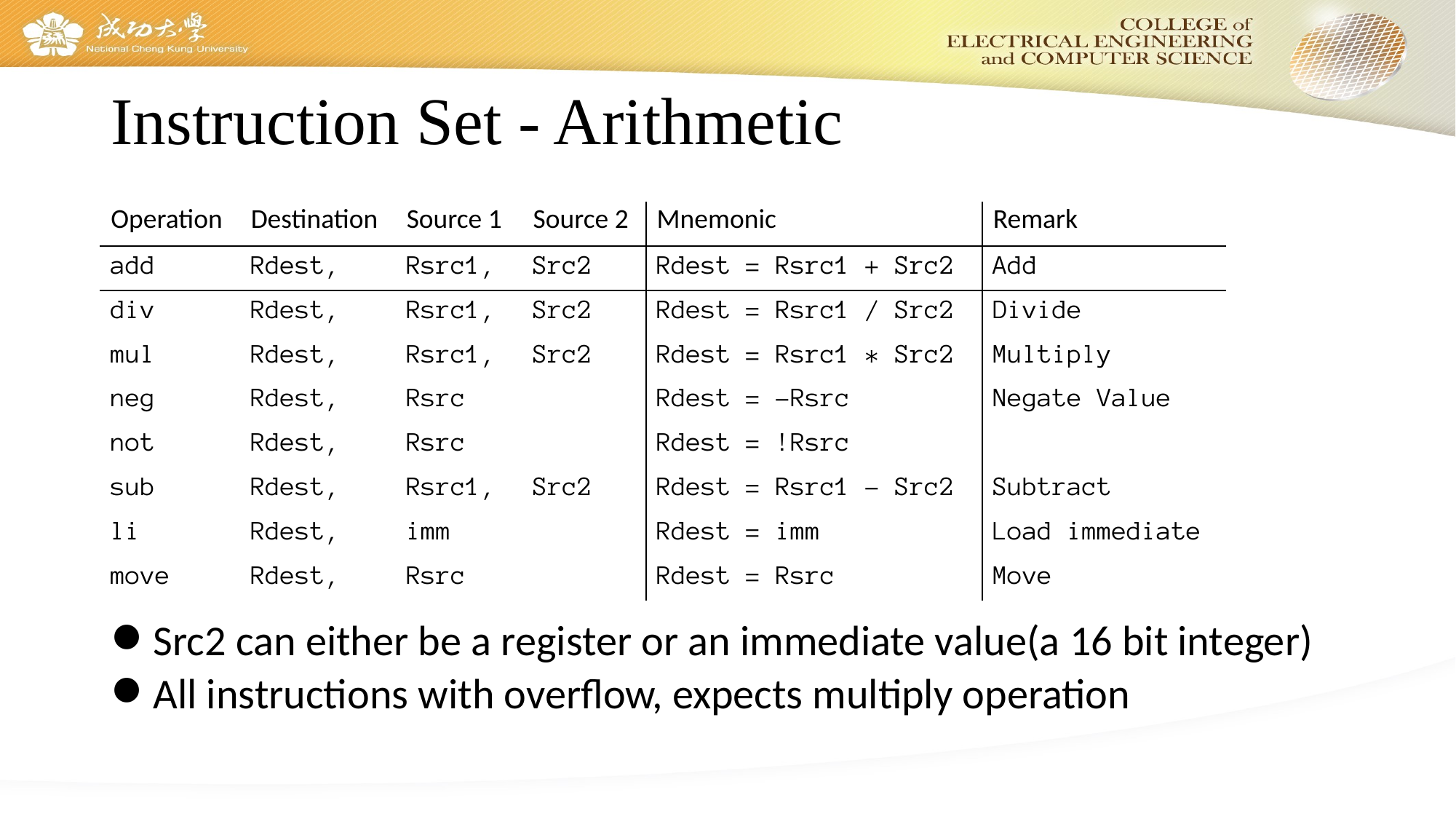

# Instruction Set - Arithmetic
| Operation | Destination | Source 1 | Source 2 | Mnemonic | Remark |
| --- | --- | --- | --- | --- | --- |
| add | Rdest, | Rsrc1, | Src2 | Rdest = Rsrc1 + Src2 | Add |
| div | Rdest, | Rsrc1, | Src2 | Rdest = Rsrc1 / Src2 | Divide |
| mul | Rdest, | Rsrc1, | Src2 | Rdest = Rsrc1 \* Src2 | Multiply |
| neg | Rdest, | Rsrc |  | Rdest = -Rsrc | Negate Value |
| not | Rdest, | Rsrc |  | Rdest = !Rsrc |  |
| sub | Rdest, | Rsrc1, | Src2 | Rdest = Rsrc1 - Src2 | Subtract |
| li | Rdest, | imm |  | Rdest = imm | Load immediate |
| move | Rdest, | Rsrc |  | Rdest = Rsrc | Move |
Src2 can either be a register or an immediate value(a 16 bit integer)
All instructions with overflow, expects multiply operation